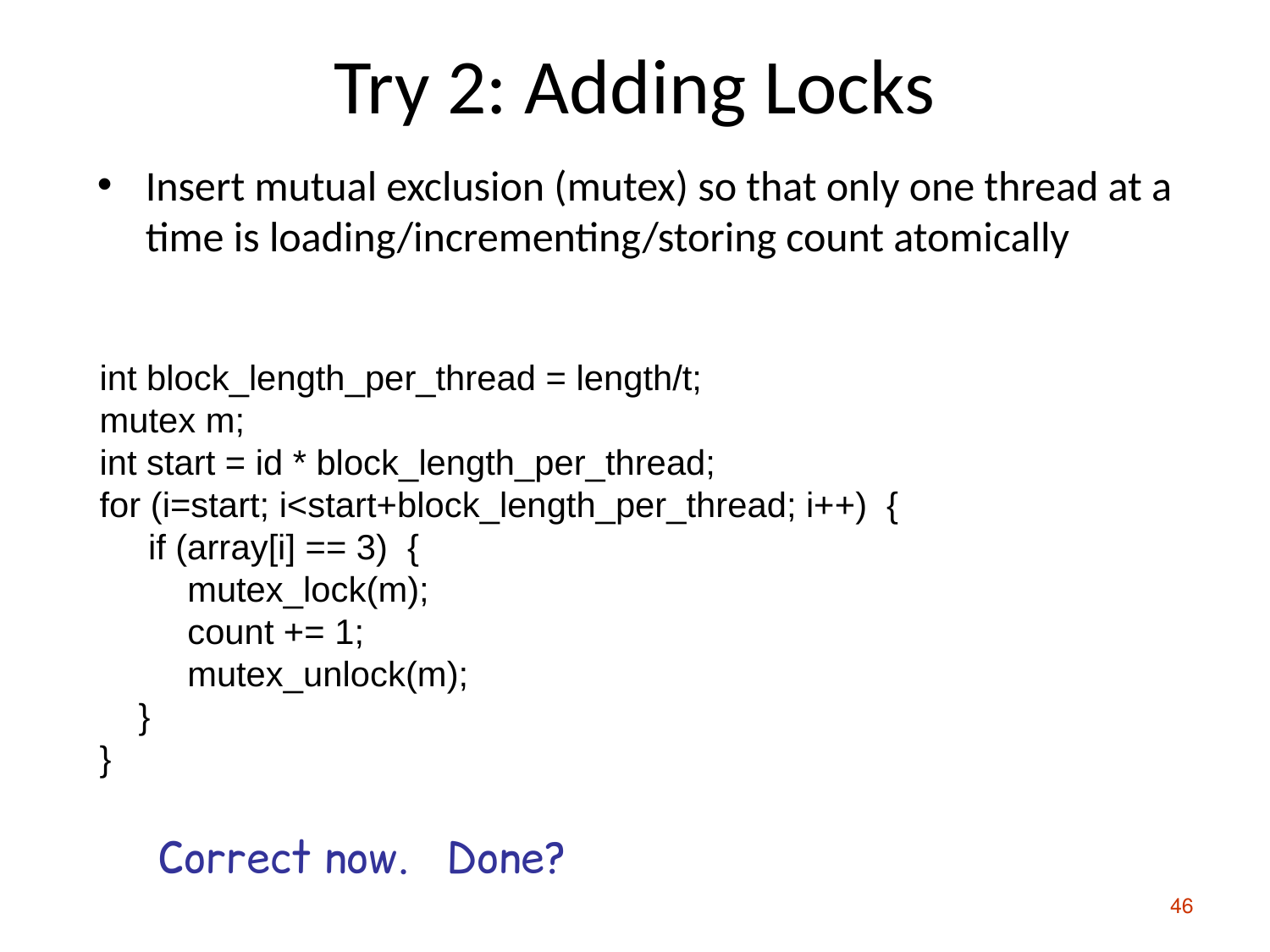

# Try 2: Adding Locks
Insert mutual exclusion (mutex) so that only one thread at a time is loading/incrementing/storing count atomically
int block_length_per_thread = length/t;
mutex m;
int start = id * block_length_per_thread;
for (i=start; i<start+block_length_per_thread; i++)  {
     if (array[i] == 3)  {
         mutex_lock(m);
         count += 1;
         mutex_unlock(m);
    }
}
Correct now.   Done?
46